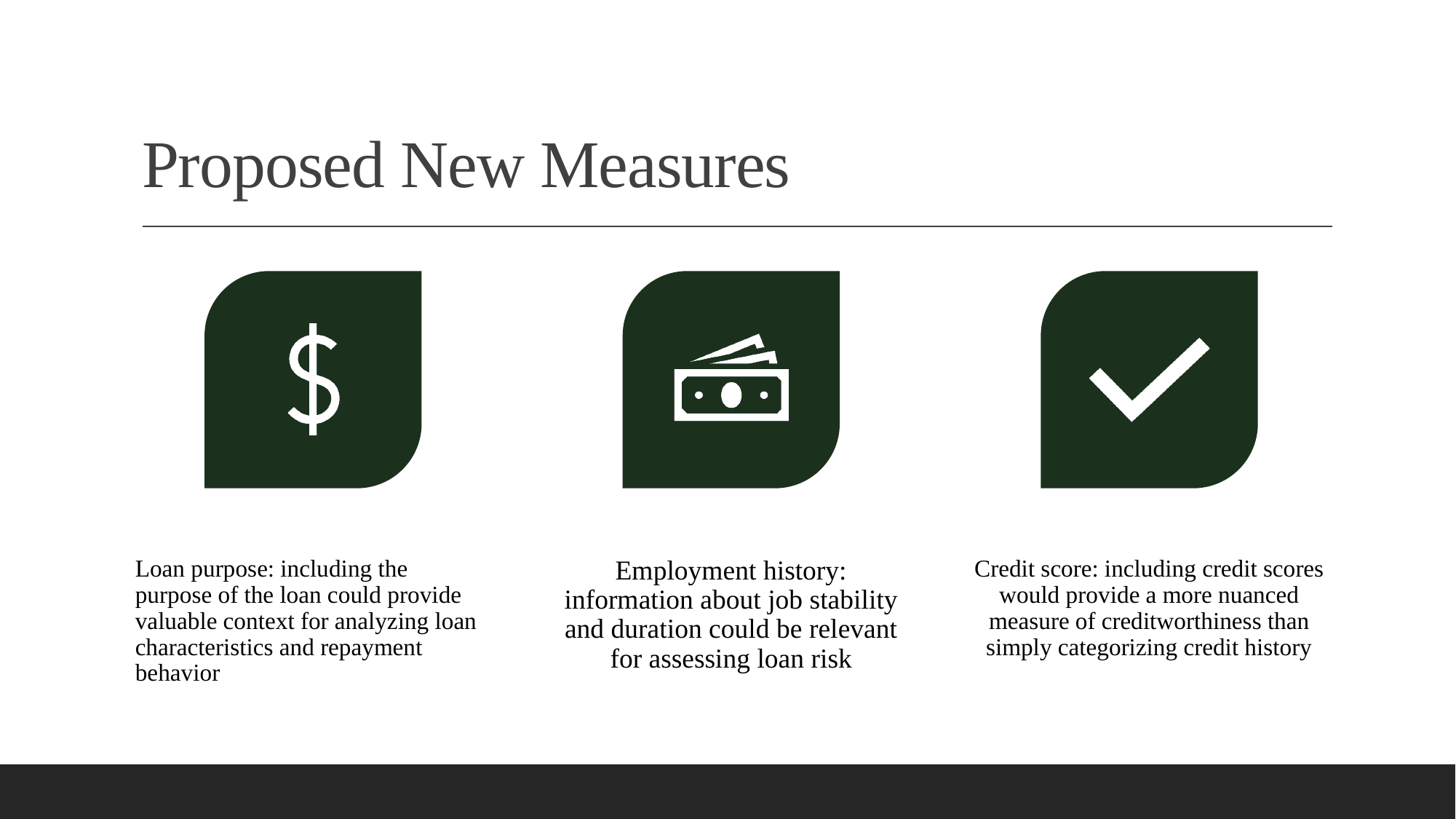

# Proposed New Measures
Loan purpose: including the purpose of the loan could provide valuable context for analyzing loan characteristics and repayment behavior
Employment history: information about job stability and duration could be relevant for assessing loan risk
Credit score: including credit scores would provide a more nuanced measure of creditworthiness than simply categorizing credit history